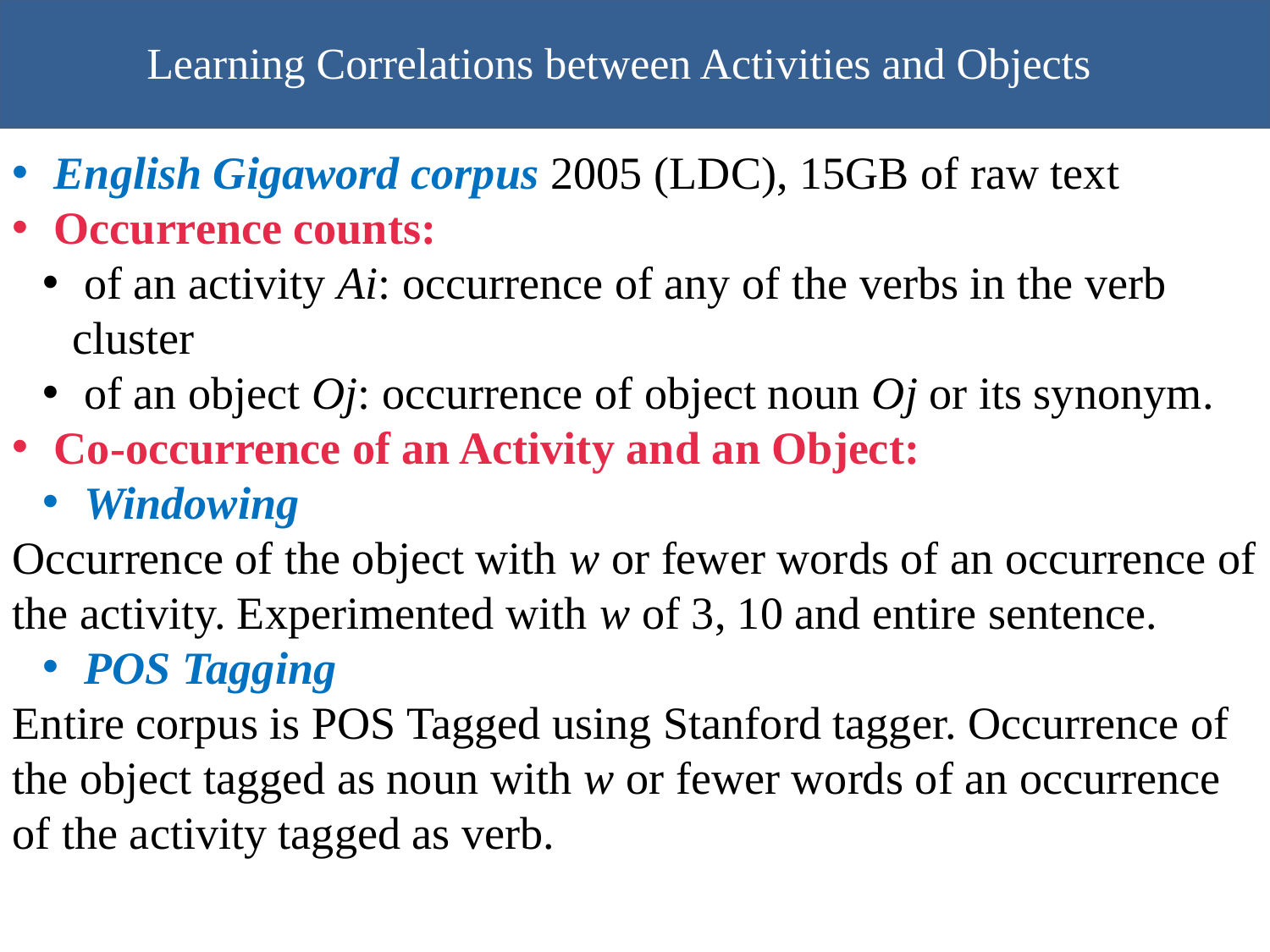

17
Learning Correlations between Activities and Objects
 English Gigaword corpus 2005 (LDC), 15GB of raw text
 Occurrence counts:
 of an activity Ai: occurrence of any of the verbs in the verb cluster
 of an object Oj: occurrence of object noun Oj or its synonym.
 Co-occurrence of an Activity and an Object:
 Windowing
Occurrence of the object with w or fewer words of an occurrence of the activity. Experimented with w of 3, 10 and entire sentence.
 POS Tagging
Entire corpus is POS Tagged using Stanford tagger. Occurrence of the object tagged as noun with w or fewer words of an occurrence of the activity tagged as verb.